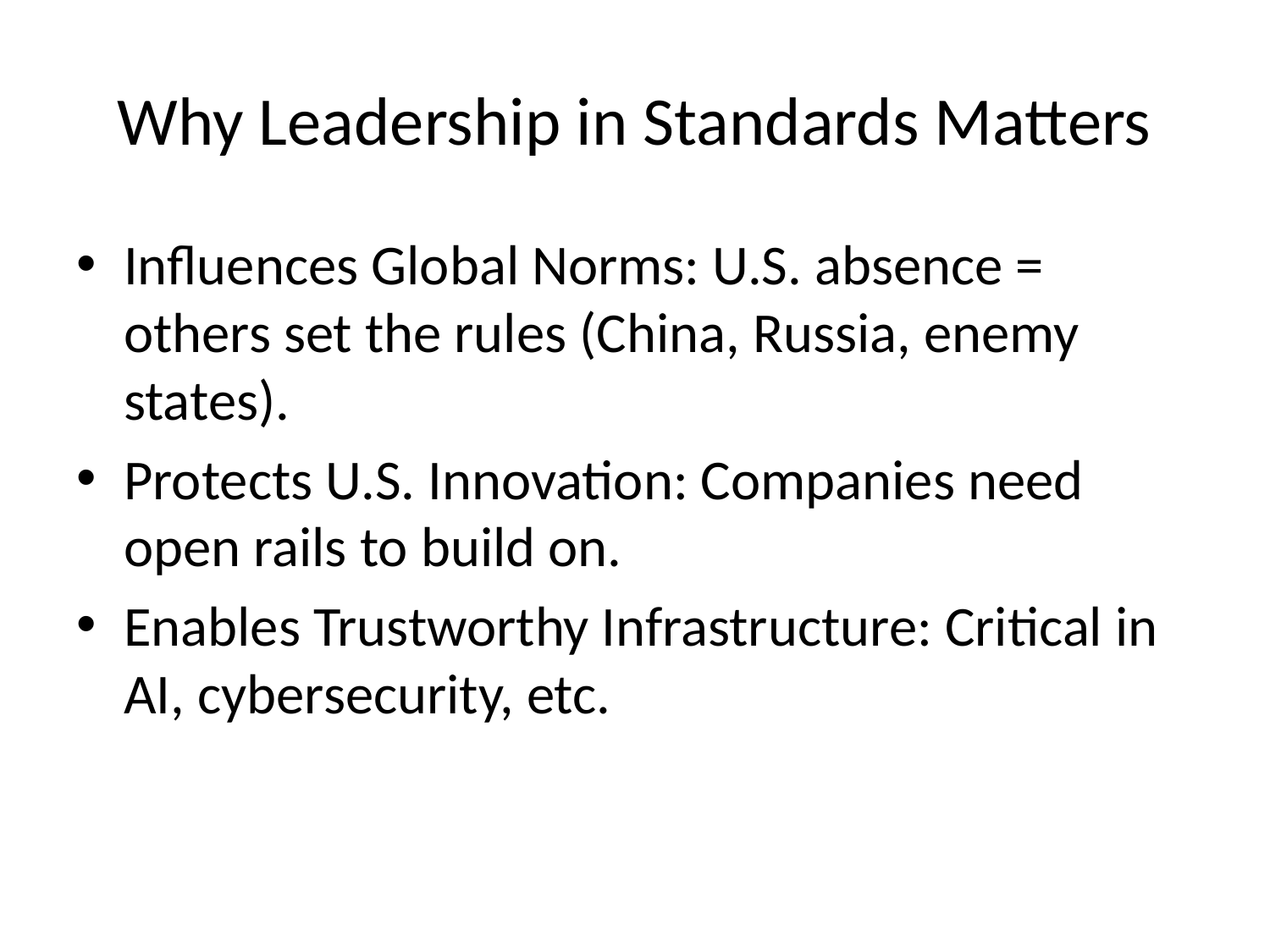

# Why Leadership in Standards Matters
Influences Global Norms: U.S. absence = others set the rules (China, Russia, enemy states).
Protects U.S. Innovation: Companies need open rails to build on.
Enables Trustworthy Infrastructure: Critical in AI, cybersecurity, etc.